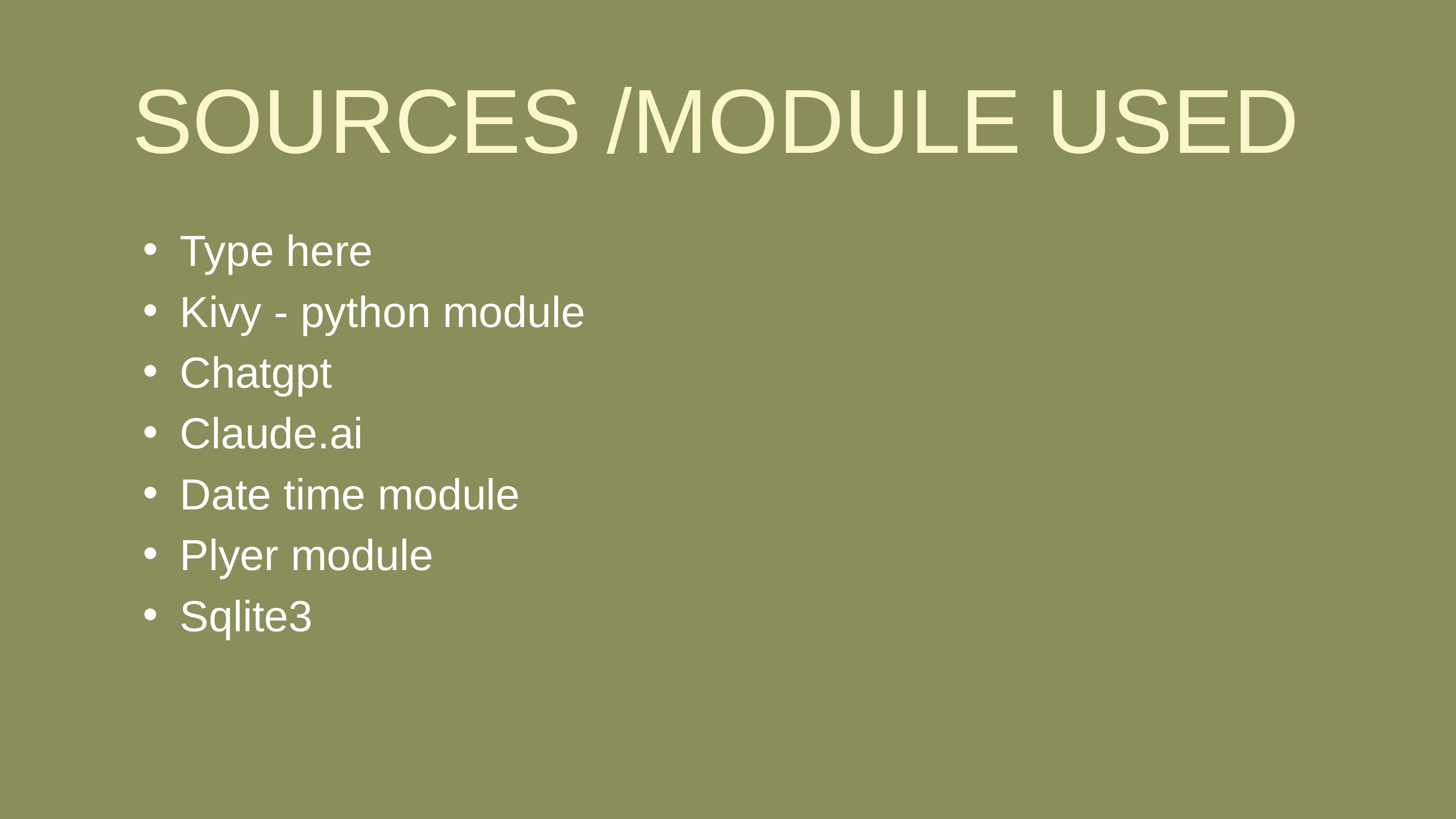

SOURCES /MODULE USED
Type here
Kivy - python module
Chatgpt
Claude.ai
Date time module
Plyer module
Sqlite3